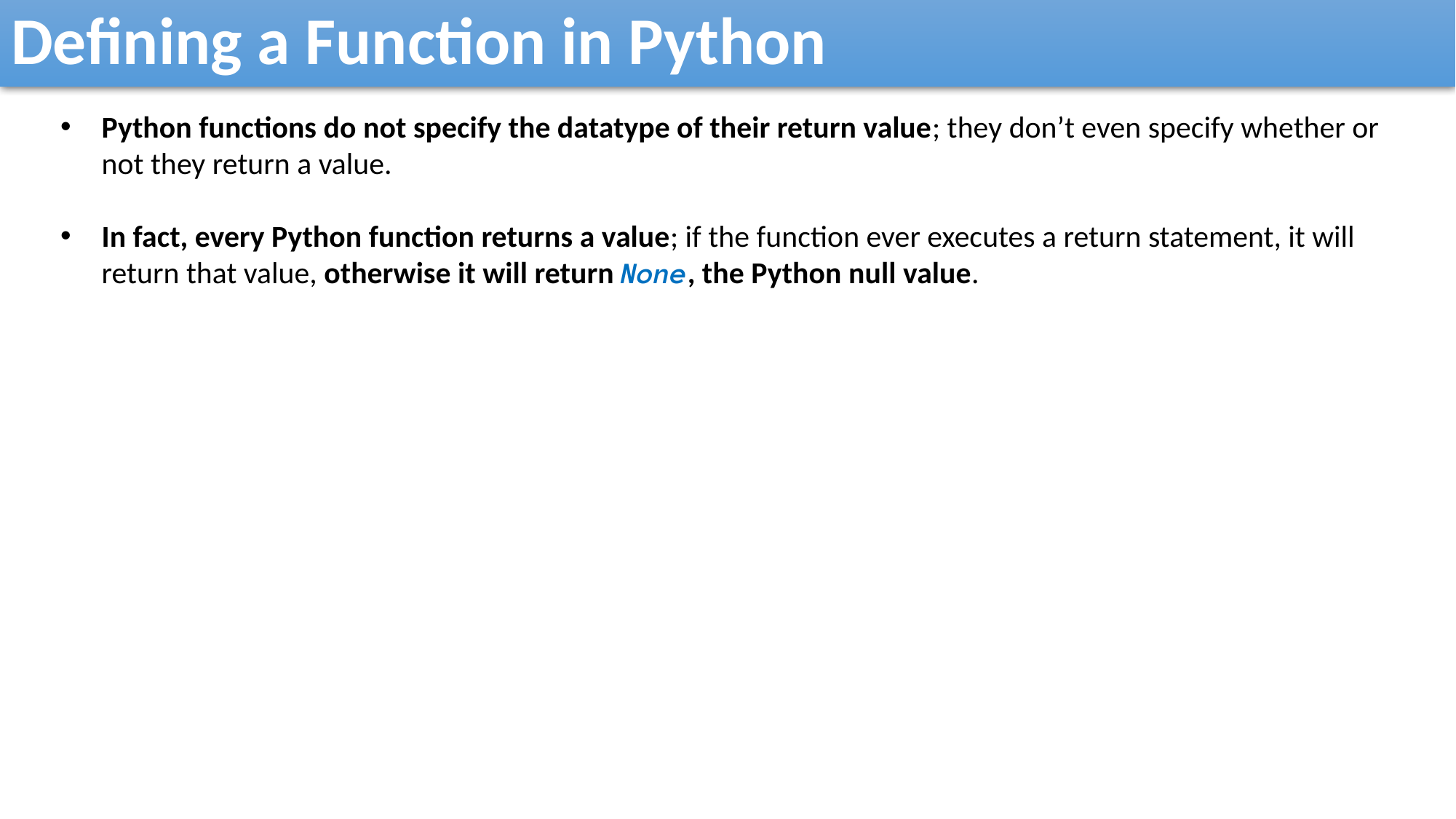

Defining a Function in Python
Python functions do not specify the datatype of their return value; they don’t even specify whether or not they return a value.

In fact, every Python function returns a value; if the function ever executes a return statement, it will return that value, otherwise it will return None, the Python null value.